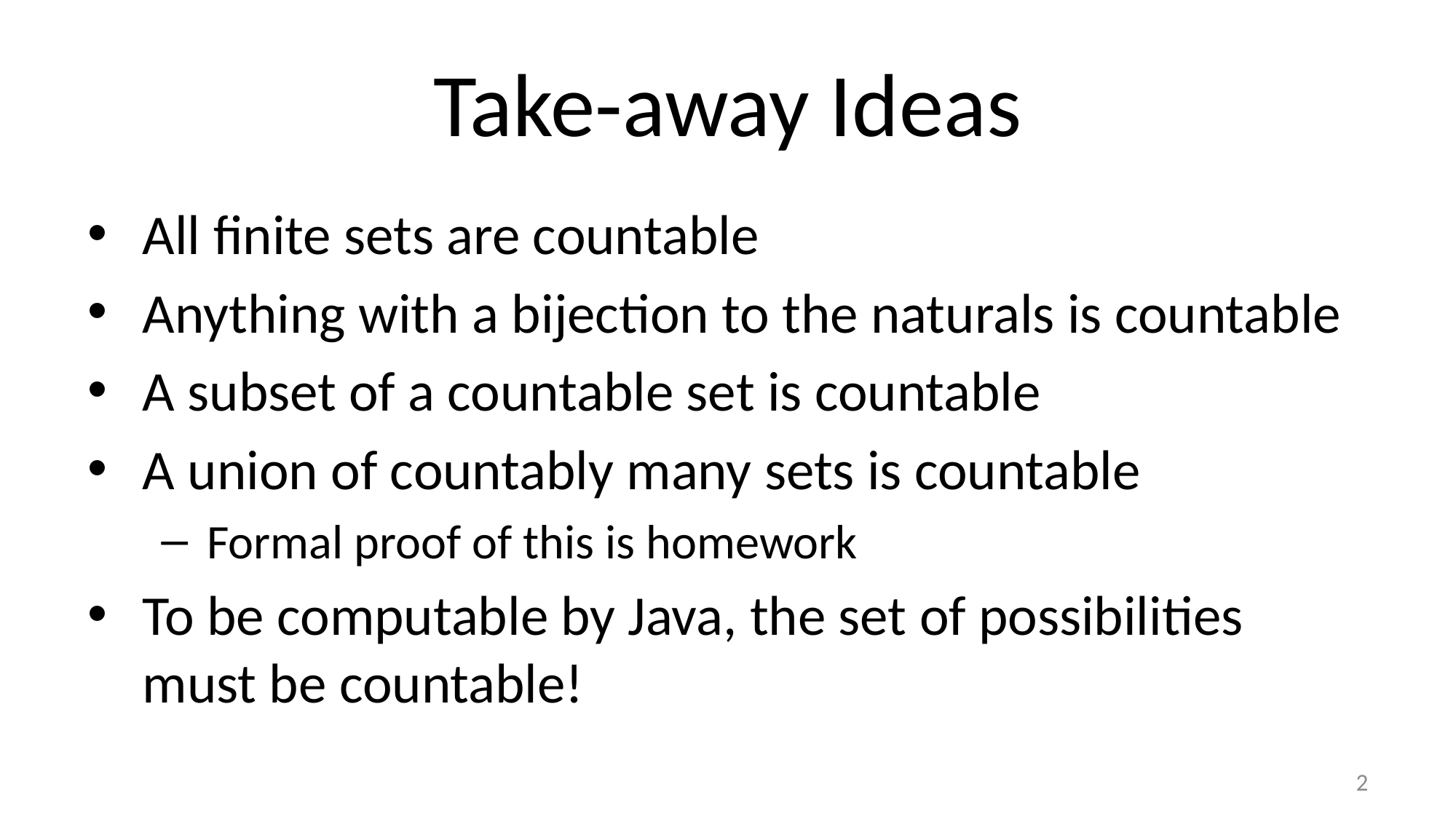

# Take-away Ideas
All finite sets are countable
Anything with a bijection to the naturals is countable
A subset of a countable set is countable
A union of countably many sets is countable
Formal proof of this is homework
To be computable by Java, the set of possibilities must be countable!

2